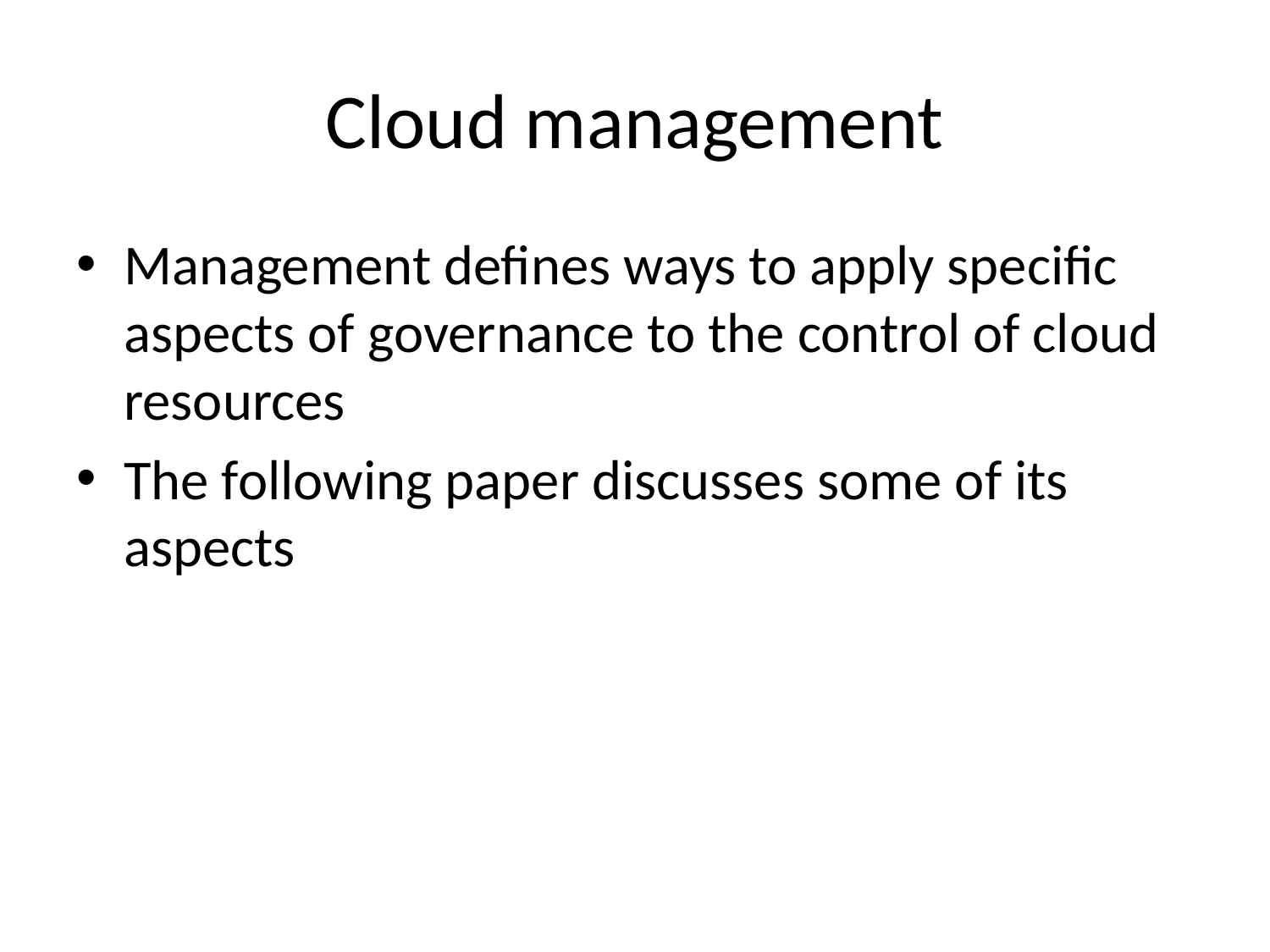

# Cloud management
Management defines ways to apply specific aspects of governance to the control of cloud resources
The following paper discusses some of its aspects